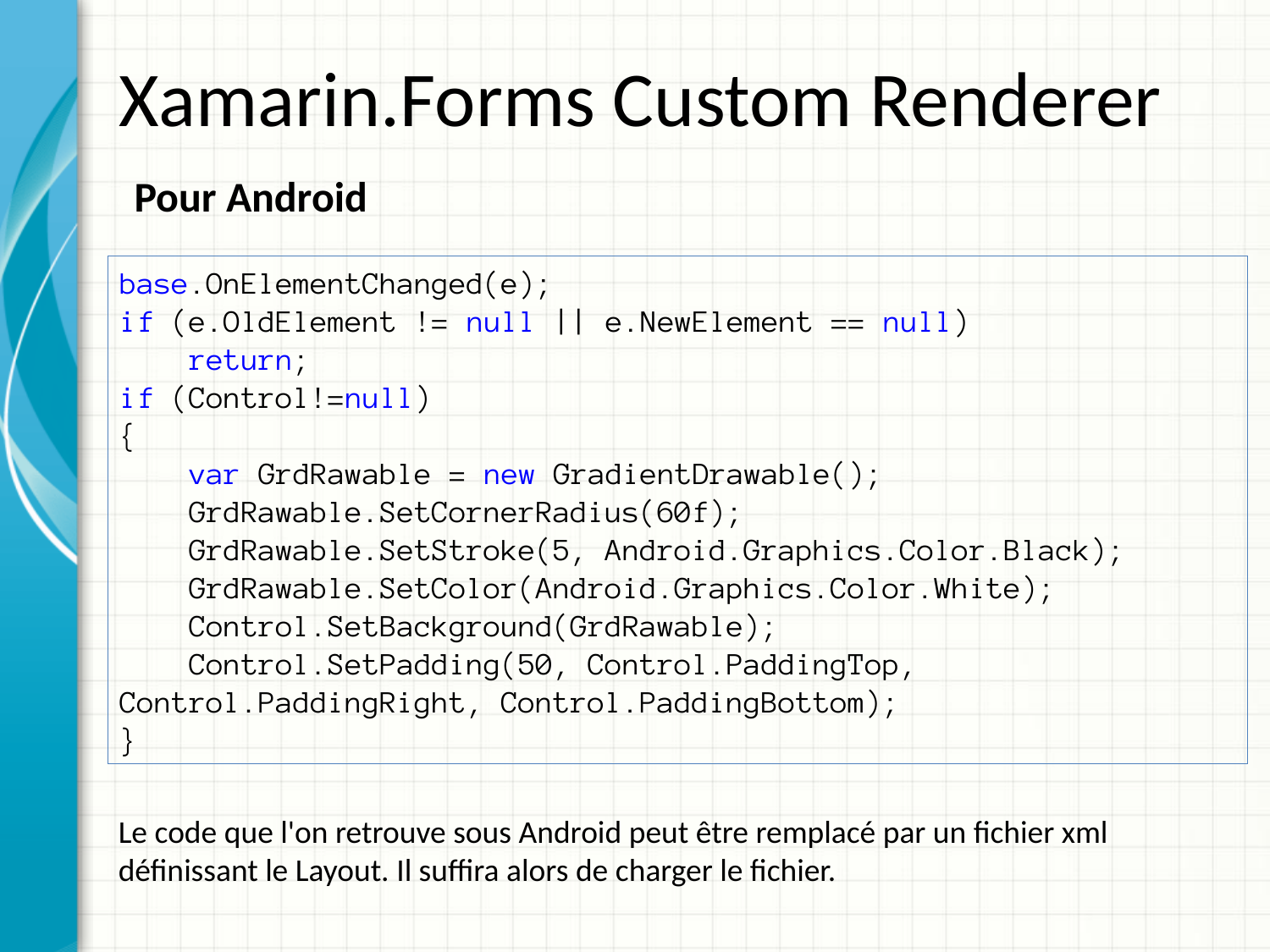

# Xamarin.Forms Custom Renderer
Pour Android
base.OnElementChanged(e);
if (e.OldElement != null || e.NewElement == null)
    return;
if (Control!=null)
{
    var GrdRawable = new GradientDrawable();
    GrdRawable.SetCornerRadius(60f);
    GrdRawable.SetStroke(5, Android.Graphics.Color.Black);
    GrdRawable.SetColor(Android.Graphics.Color.White);
    Control.SetBackground(GrdRawable);
    Control.SetPadding(50, Control.PaddingTop, 	Control.PaddingRight, Control.PaddingBottom);
}
Le code que l'on retrouve sous Android peut être remplacé par un fichier xml définissant le Layout. Il suffira alors de charger le fichier.